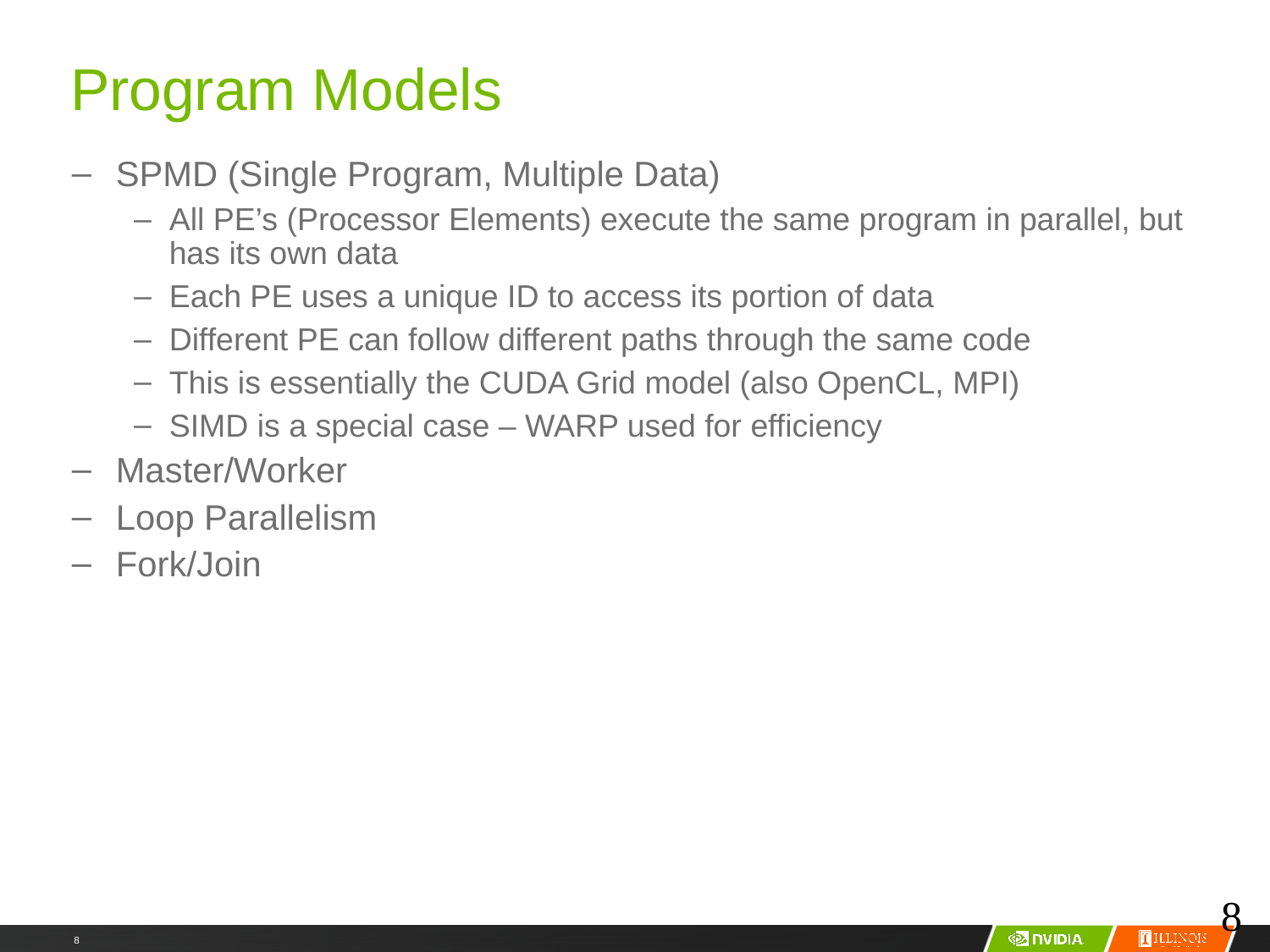

# Program Models
SPMD (Single Program, Multiple Data)
All PE’s (Processor Elements) execute the same program in parallel, but has its own data
Each PE uses a unique ID to access its portion of data
Different PE can follow different paths through the same code
This is essentially the CUDA Grid model (also OpenCL, MPI)
SIMD is a special case – WARP used for efficiency
Master/Worker
Loop Parallelism
Fork/Join
8